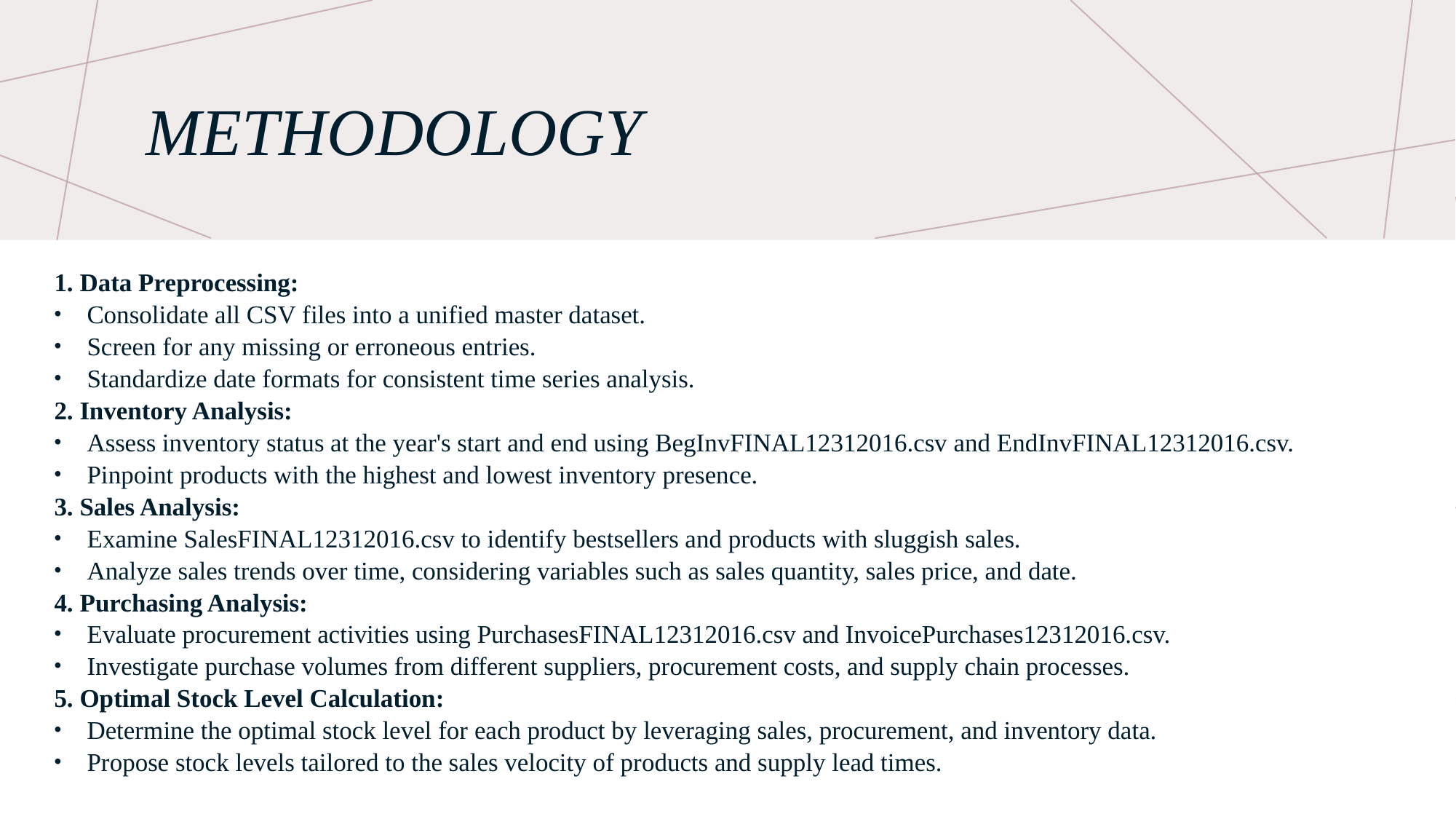

# Methodology
1. Data Preprocessing:
Consolidate all CSV files into a unified master dataset.
Screen for any missing or erroneous entries.
Standardize date formats for consistent time series analysis.
2. Inventory Analysis:
Assess inventory status at the year's start and end using BegInvFINAL12312016.csv and EndInvFINAL12312016.csv.
Pinpoint products with the highest and lowest inventory presence.
3. Sales Analysis:
Examine SalesFINAL12312016.csv to identify bestsellers and products with sluggish sales.
Analyze sales trends over time, considering variables such as sales quantity, sales price, and date.
4. Purchasing Analysis:
Evaluate procurement activities using PurchasesFINAL12312016.csv and InvoicePurchases12312016.csv.
Investigate purchase volumes from different suppliers, procurement costs, and supply chain processes.
5. Optimal Stock Level Calculation:
Determine the optimal stock level for each product by leveraging sales, procurement, and inventory data.
Propose stock levels tailored to the sales velocity of products and supply lead times.